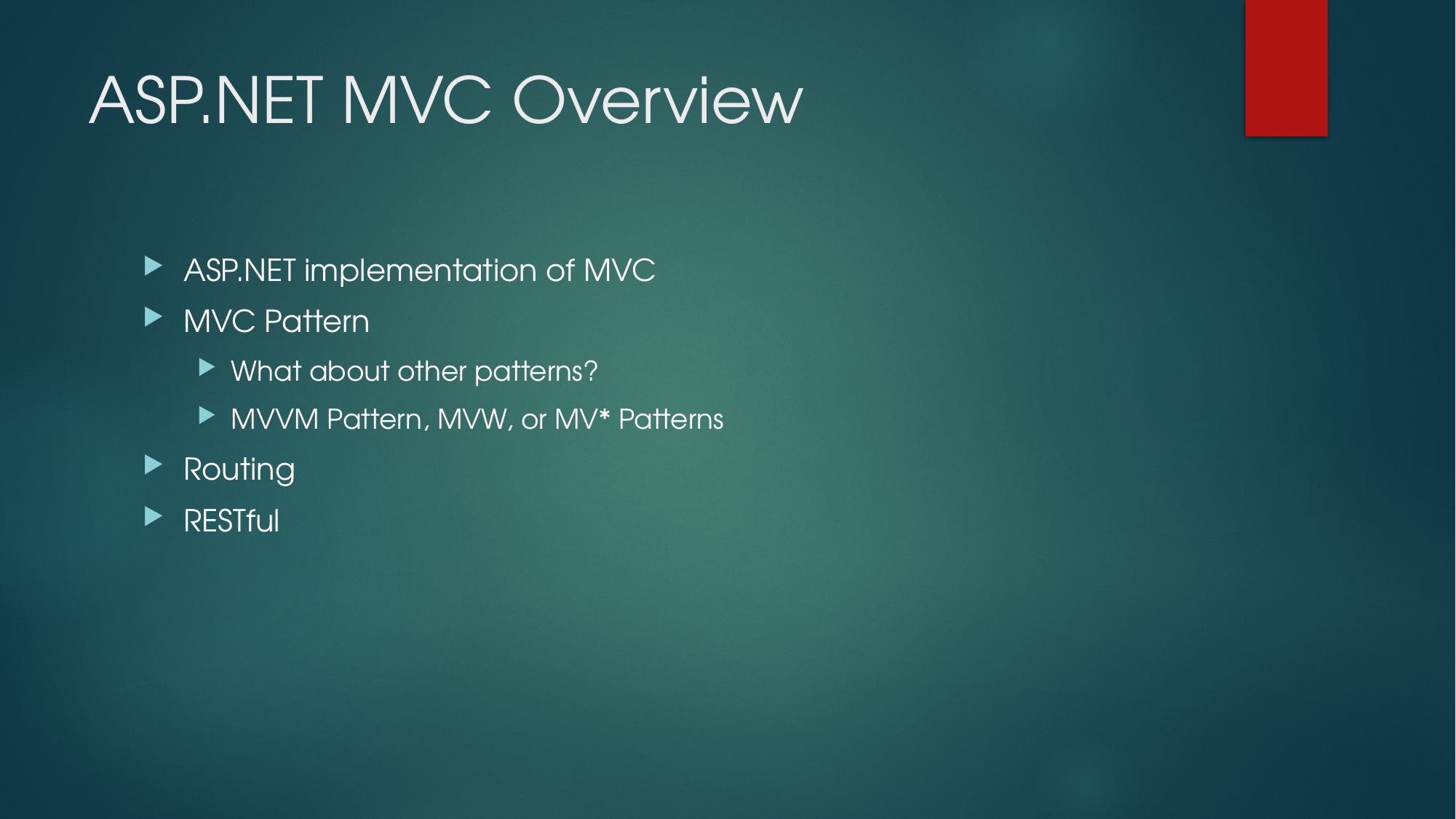

# ASP.NET MVC Overview
ASP.NET implementation of MVC
MVC Pattern
What about other patterns?
MVVM Pattern, MVW, or MV* Patterns
Routing
RESTful